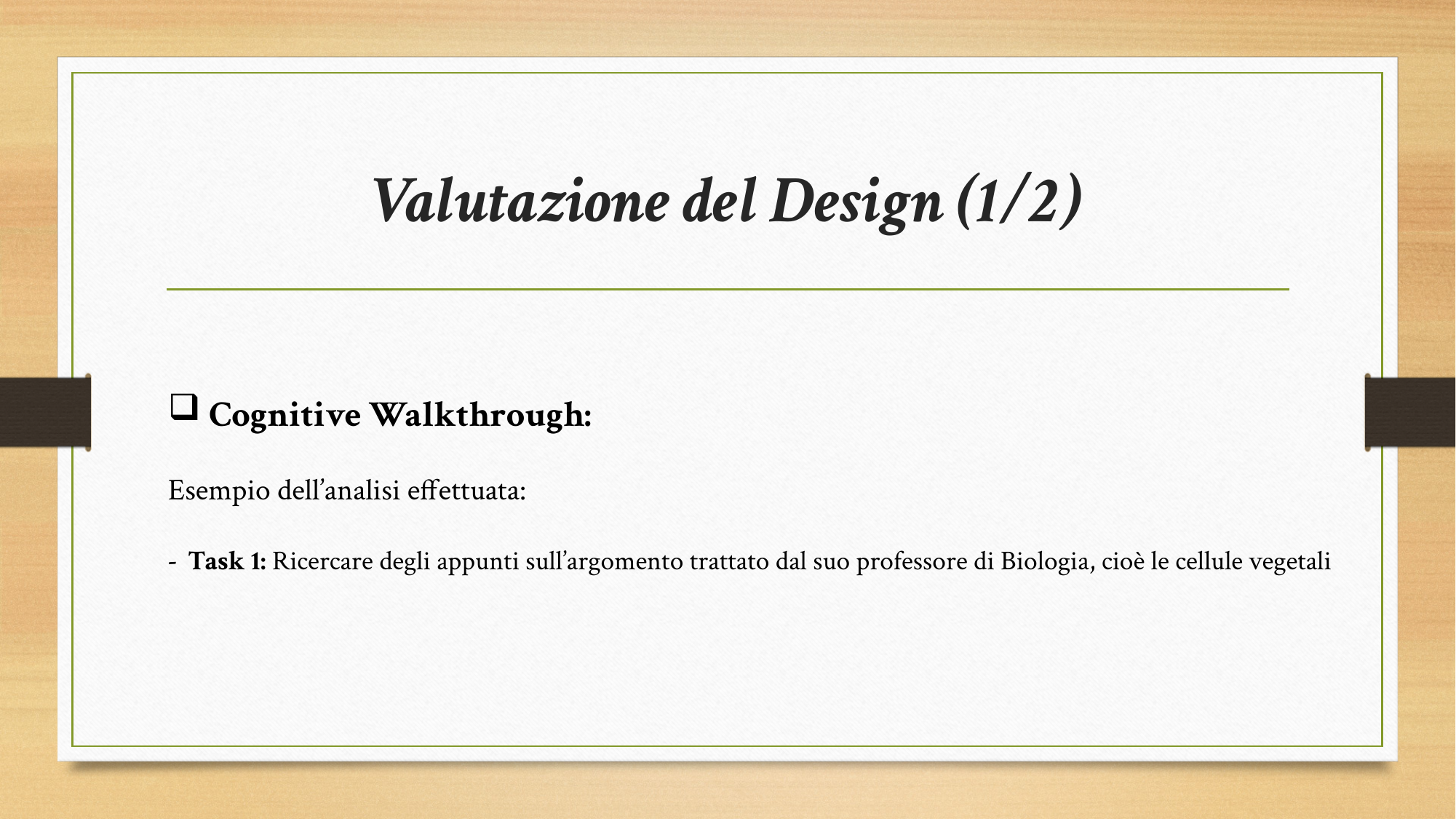

# Valutazione del Design (1/2)
Cognitive Walkthrough:

Esempio dell’analisi effettuata:

-  Task 1: Ricercare degli appunti sull’argomento trattato dal suo professore di Biologia, cioè le cellule vegetali